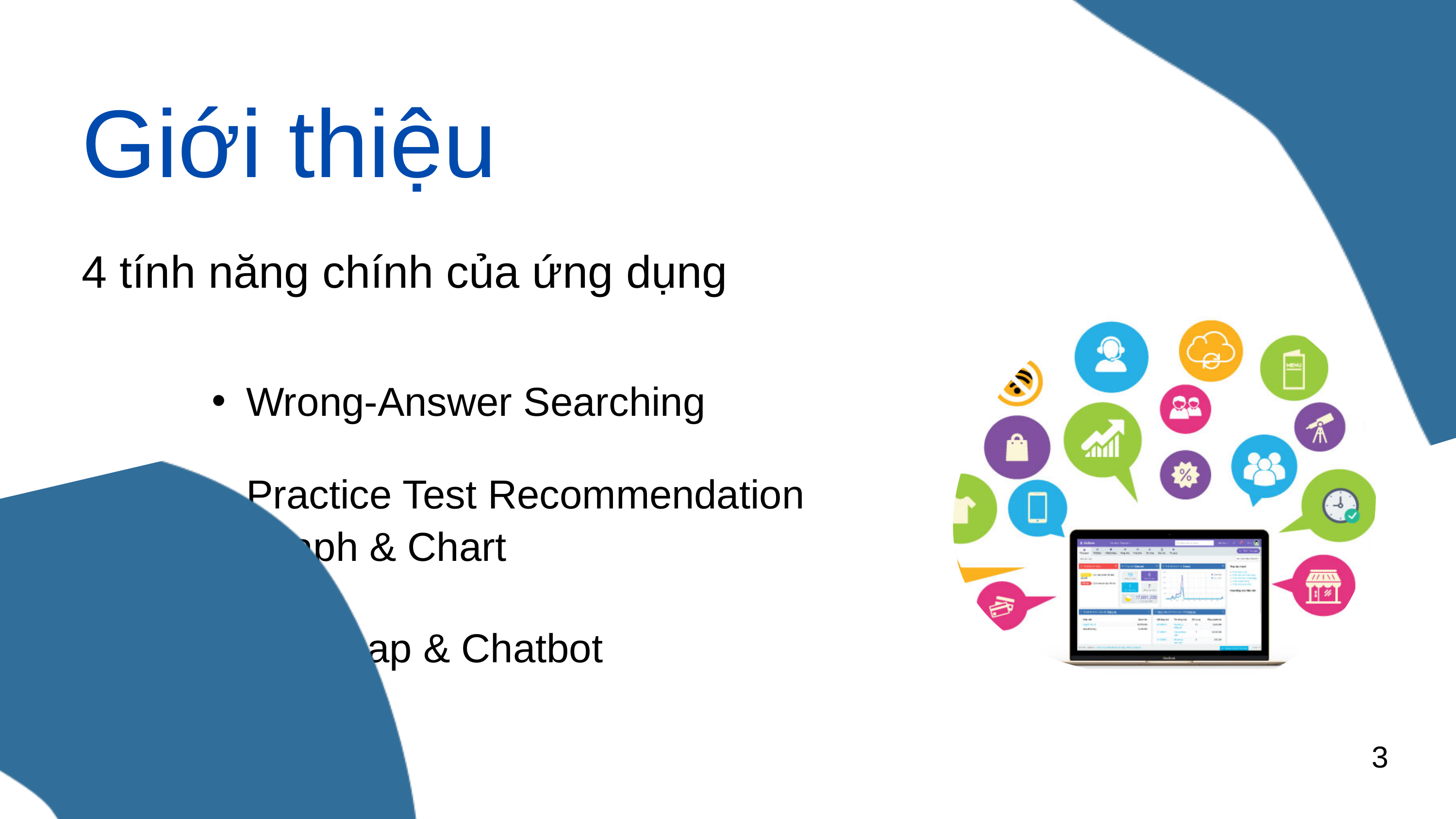

Giới thiệu
4 tính năng chính của ứng dụng

Wrong-Answer Searching
Practice Test Recommendation
Graph & Chart
Mindmap & Chatbot

3